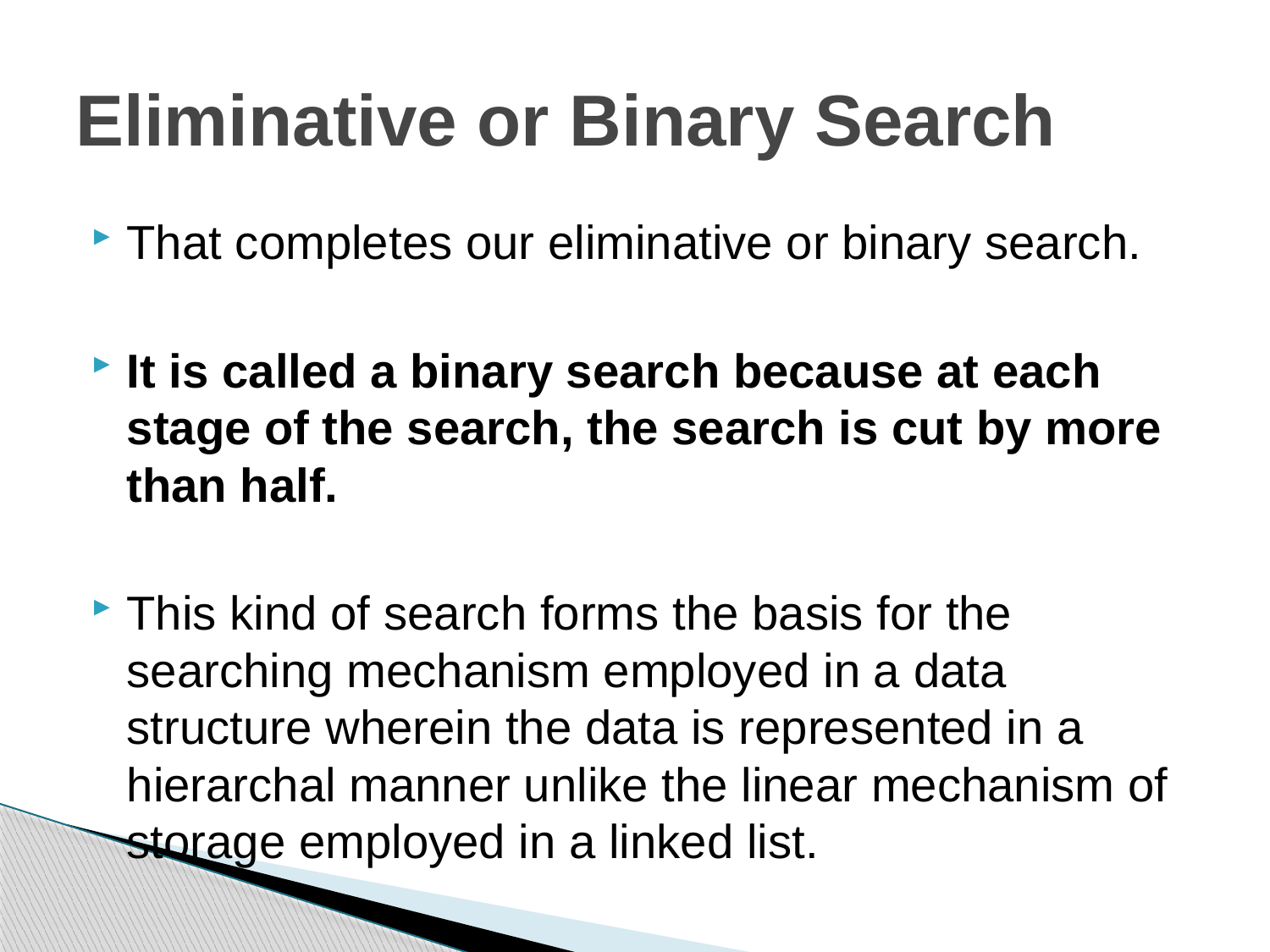

# Eliminative or Binary Search
That completes our eliminative or binary search.

It is called a binary search because at each stage of the search, the search is cut by more than half.

This kind of search forms the basis for the searching mechanism employed in a data structure wherein the data is represented in a hierarchal manner unlike the linear mechanism of storage employed in a linked list.